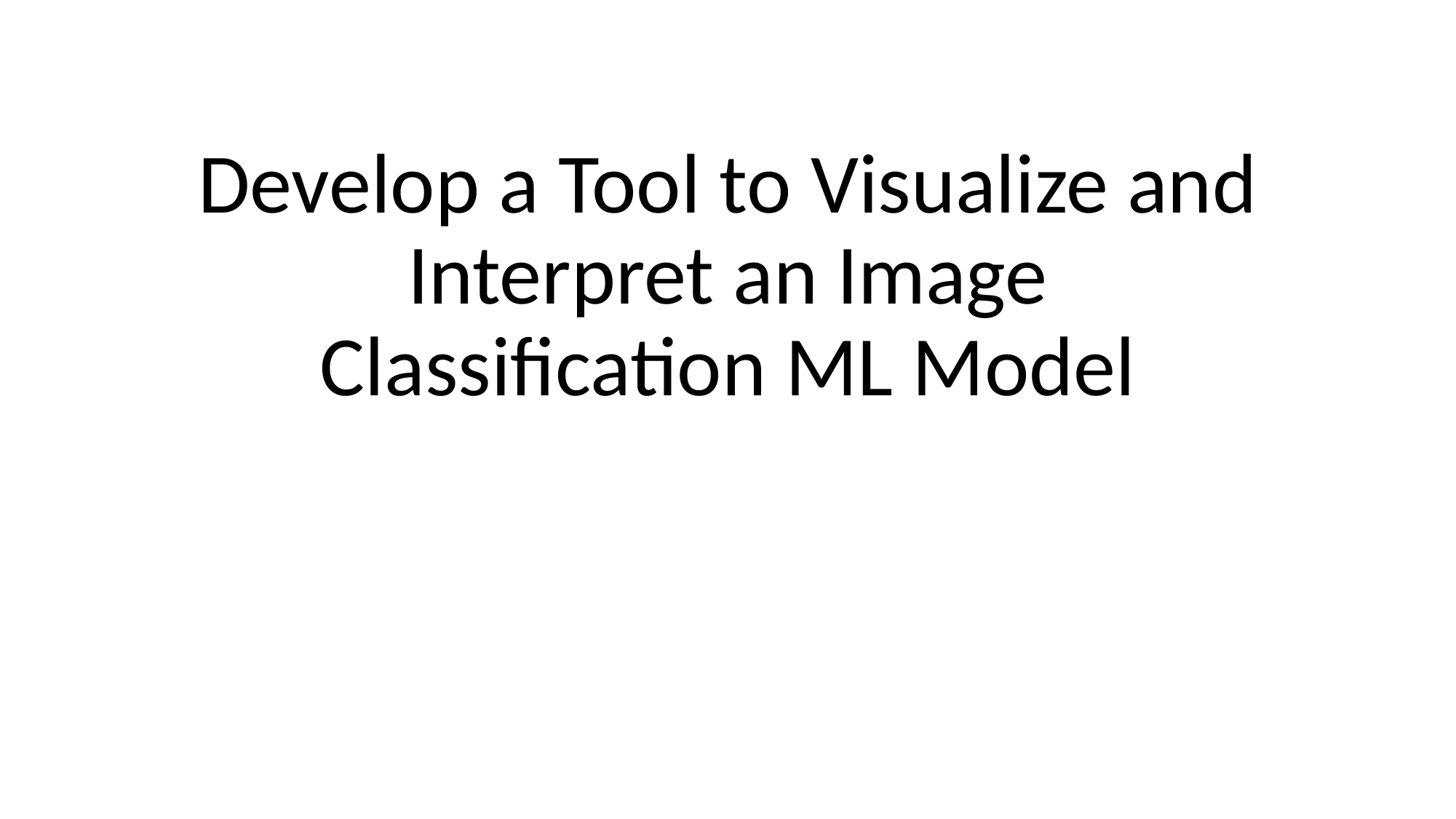

# Develop a Tool to Visualize and Interpret an Image Classification ML Model